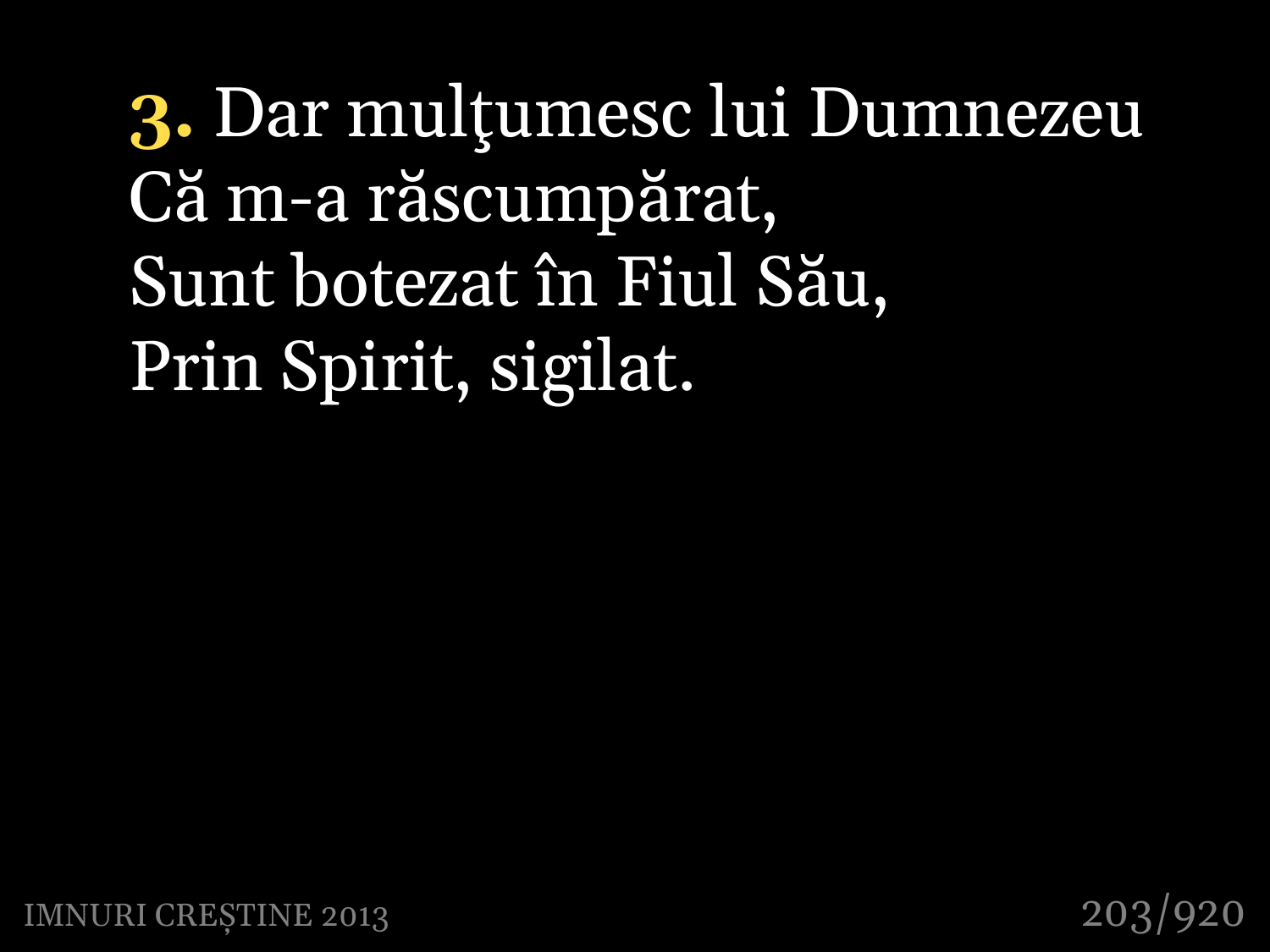

3. Dar mulţumesc lui Dumnezeu
Că m-a răscumpărat,
Sunt botezat în Fiul Său,
Prin Spirit, sigilat.
203/920
IMNURI CREȘTINE 2013